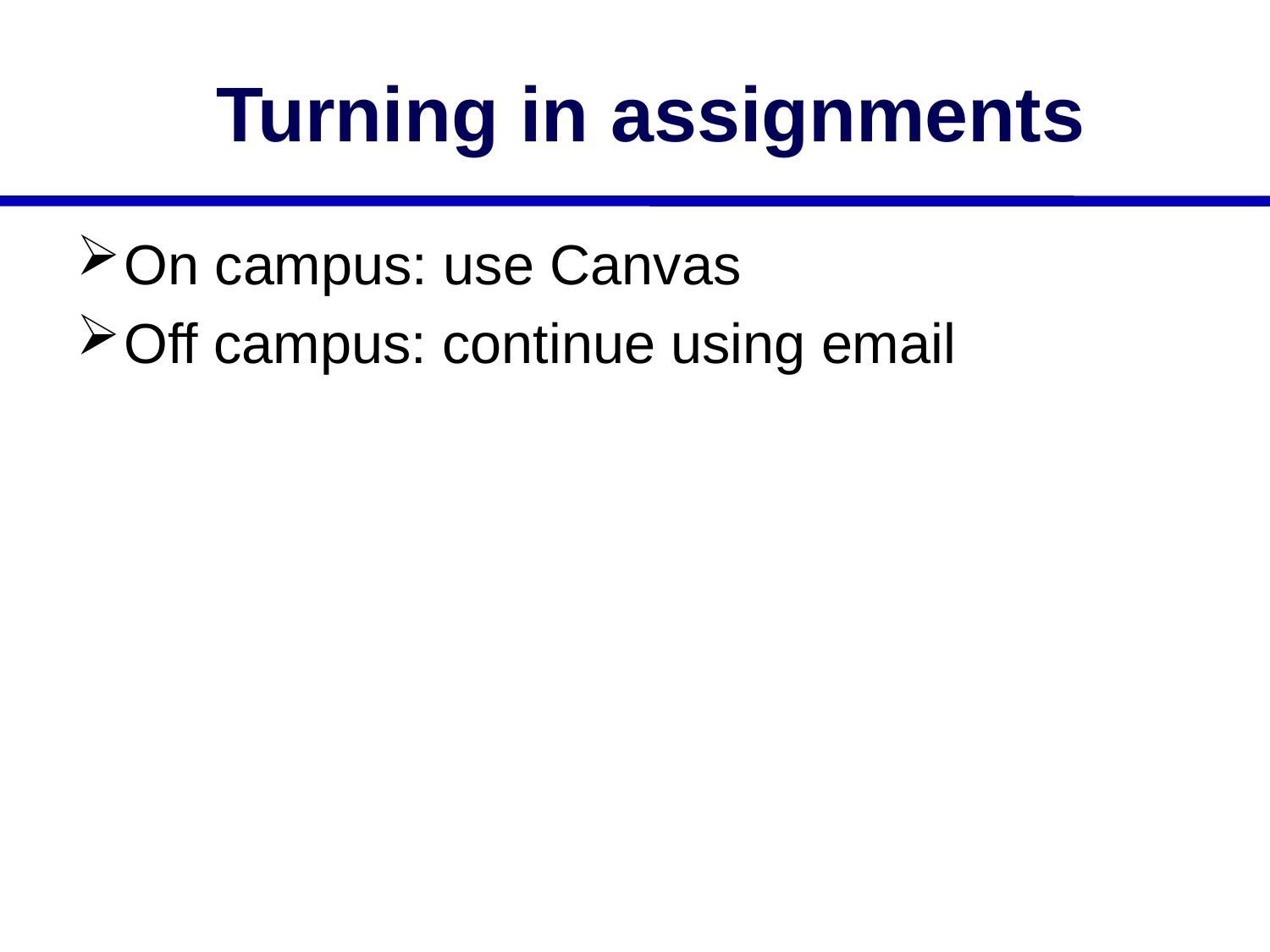

# Turning in assignments
On campus: use Canvas
Off campus: continue using email